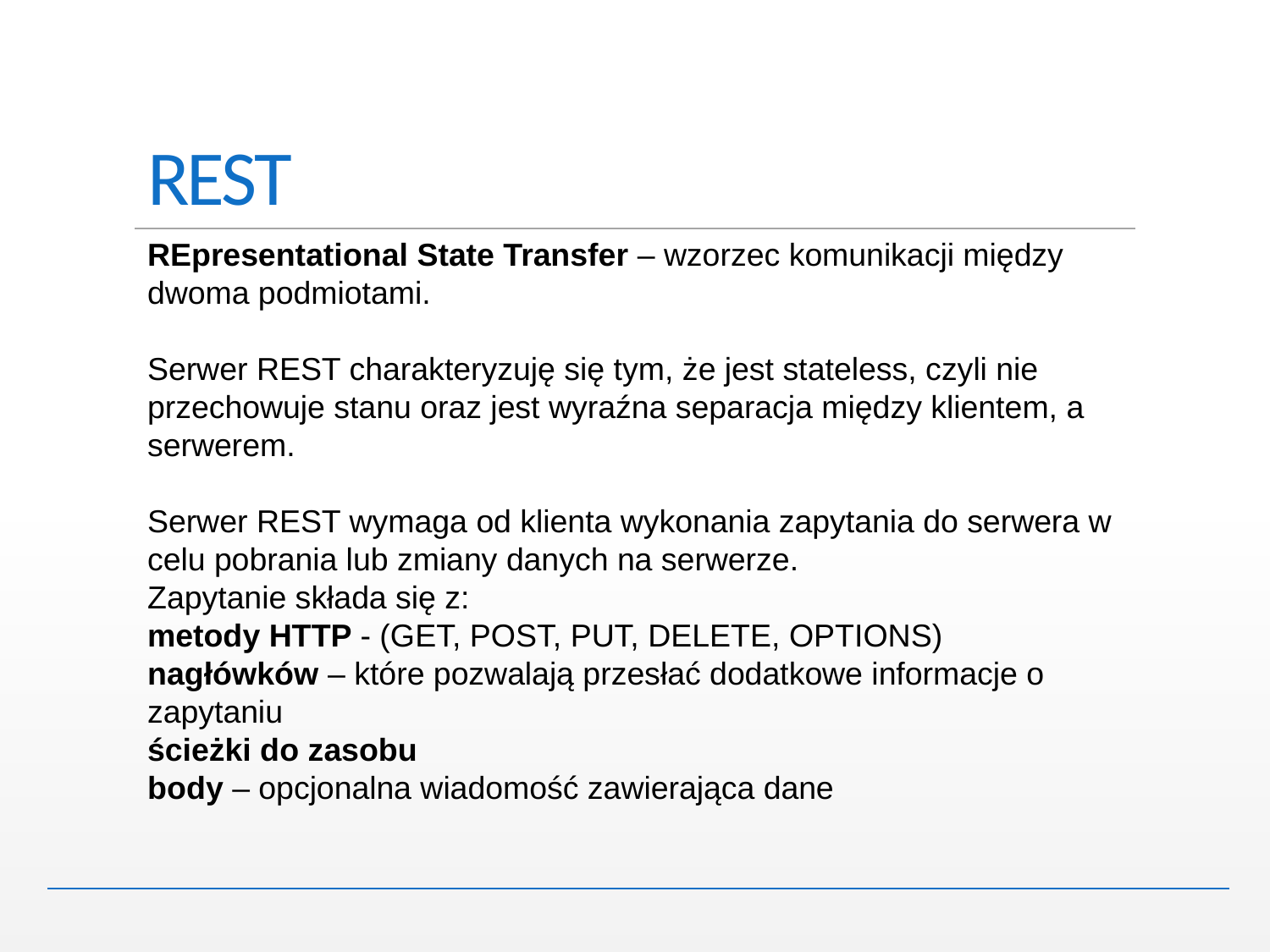

# REST
REpresentational State Transfer – wzorzec komunikacji między dwoma podmiotami.
Serwer REST charakteryzuję się tym, że jest stateless, czyli nie przechowuje stanu oraz jest wyraźna separacja między klientem, a serwerem.

Serwer REST wymaga od klienta wykonania zapytania do serwera w celu pobrania lub zmiany danych na serwerze.
Zapytanie składa się z:
metody HTTP - (GET, POST, PUT, DELETE, OPTIONS)
nagłówków – które pozwalają przesłać dodatkowe informacje o zapytaniu
ścieżki do zasobu
body – opcjonalna wiadomość zawierająca dane